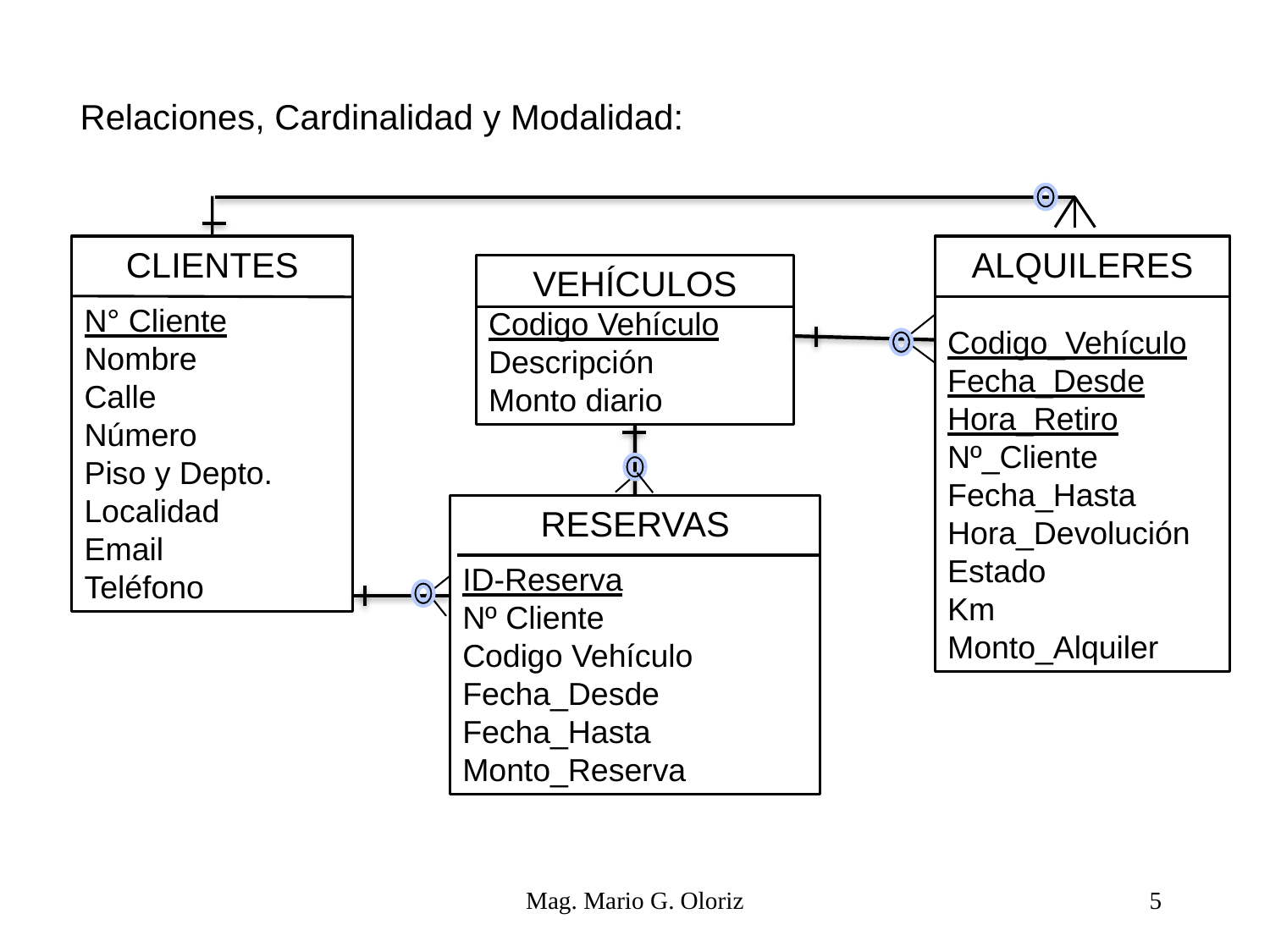

# Relaciones, Cardinalidad y Modalidad:

CLIENTES
N° Cliente
Nombre
Calle
Número
Piso y Depto.
Localidad
Email
Teléfono
ALQUILERES

Codigo_Vehículo
Fecha_Desde
Hora_Retiro
Nº_Cliente
Fecha_Hasta
Hora_Devolución
Estado
Km
Monto_Alquiler
VEHÍCULOS
Codigo Vehículo
Descripción
Monto diario

RESERVAS
ID-Reserva
Nº Cliente
Codigo Vehículo
Fecha_Desde
Fecha_Hasta
Monto_Reserva

Mag. Mario G. Oloriz
5